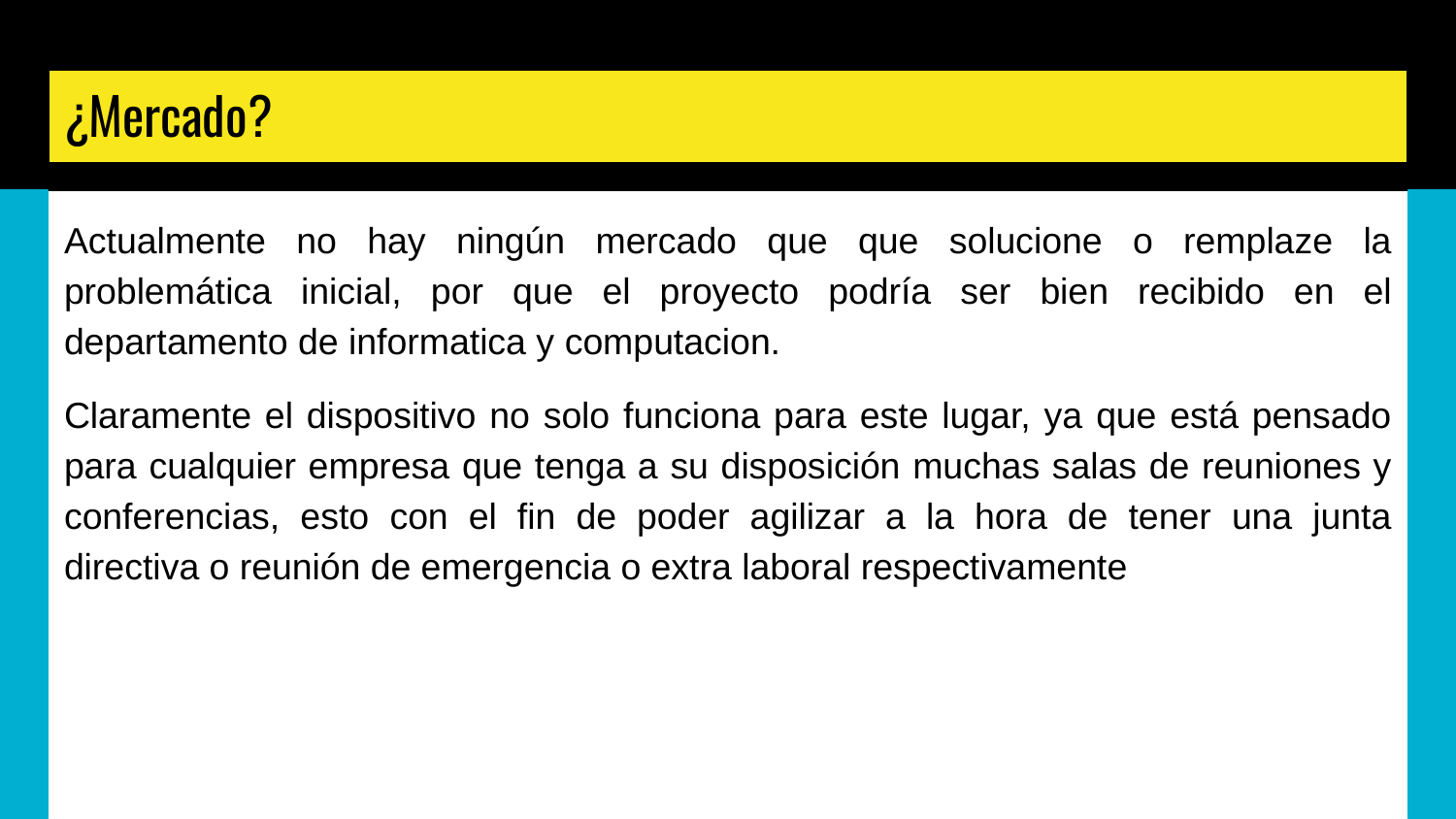

# ¿Mercado?

Actualmente no hay ningún mercado que que solucione o remplaze la problemática inicial, por que el proyecto podría ser bien recibido en el departamento de informatica y computacion.
Claramente el dispositivo no solo funciona para este lugar, ya que está pensado para cualquier empresa que tenga a su disposición muchas salas de reuniones y conferencias, esto con el fin de poder agilizar a la hora de tener una junta directiva o reunión de emergencia o extra laboral respectivamente